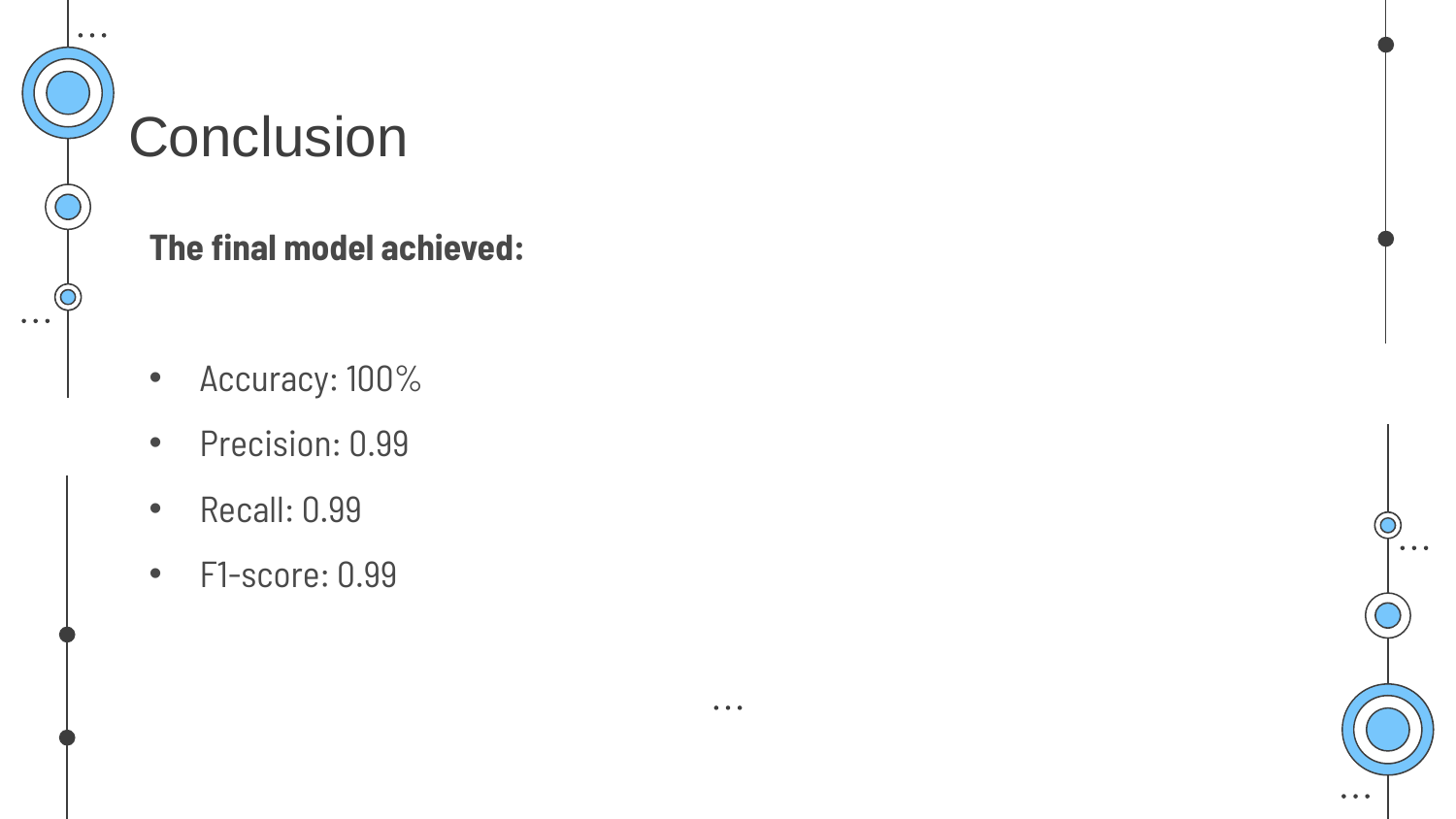

# Conclusion
The final model achieved:

Accuracy: 100%
Precision: 0.99
Recall: 0.99
F1-score: 0.99